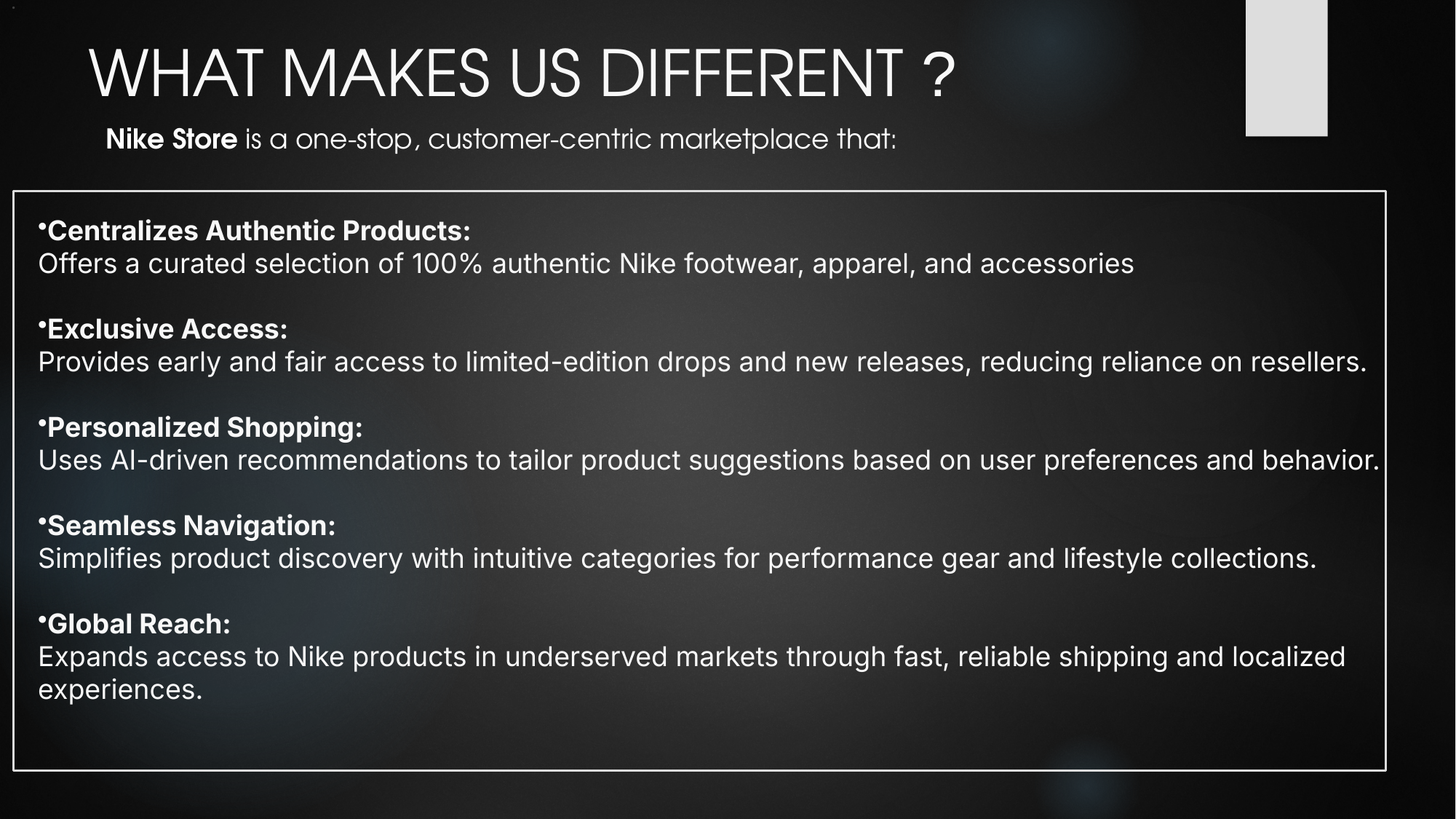

.
# WHAT MAKES US DIFFERENT ?
Nike Store is a one-stop, customer-centric marketplace that:

Centralizes Authentic Products:
Offers a curated selection of 100% authentic Nike footwear, apparel, and accessories

Exclusive Access:
Provides early and fair access to limited-edition drops and new releases, reducing reliance on resellers.

Personalized Shopping:
Uses AI-driven recommendations to tailor product suggestions based on user preferences and behavior.

Seamless Navigation:
Simplifies product discovery with intuitive categories for performance gear and lifestyle collections.

Global Reach:
Expands access to Nike products in underserved markets through fast, reliable shipping and localized experiences.